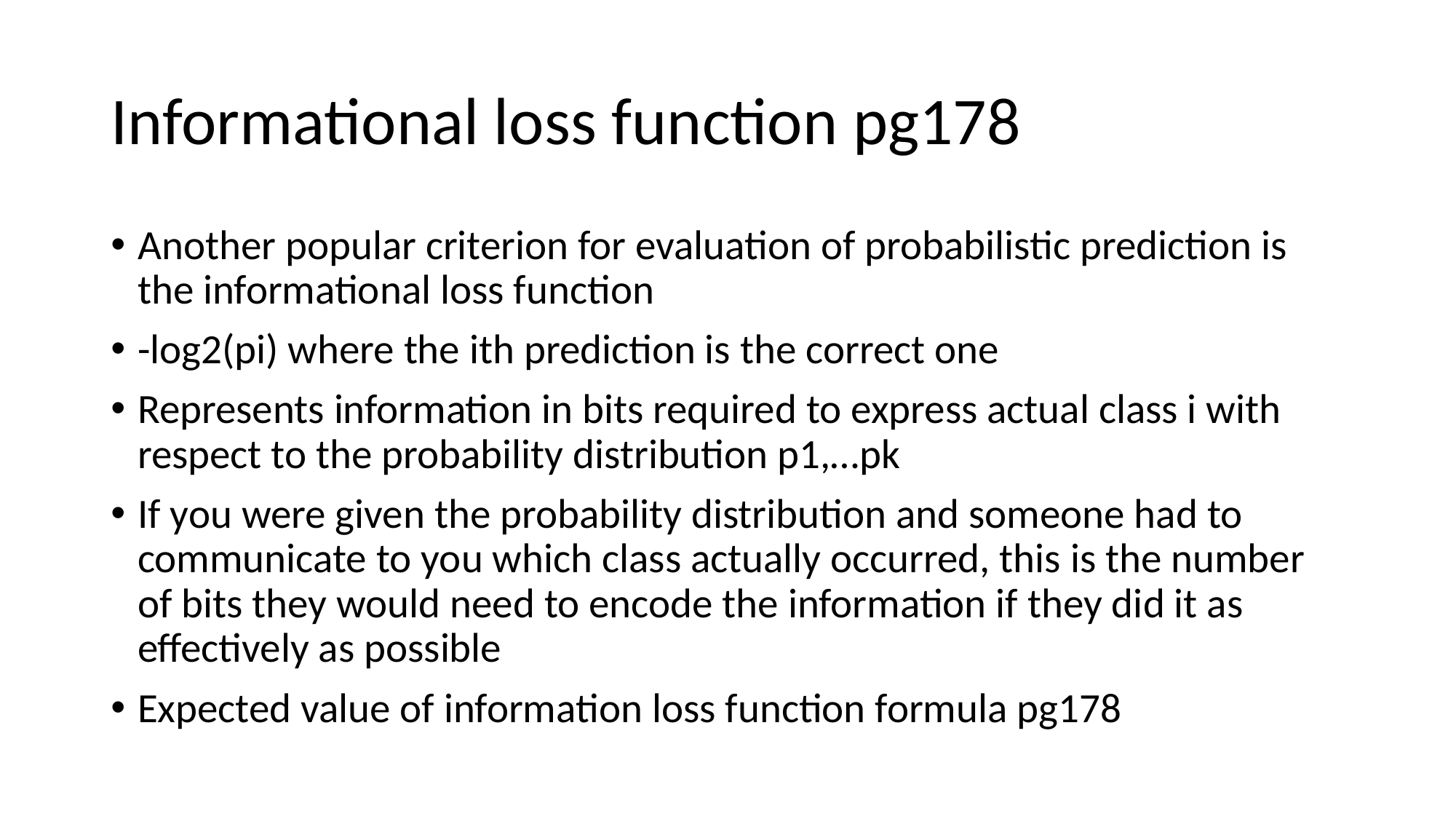

# Informational loss function pg178
Another popular criterion for evaluation of probabilistic prediction is the informational loss function
-log2(pi) where the ith prediction is the correct one
Represents information in bits required to express actual class i with respect to the probability distribution p1,…pk
If you were given the probability distribution and someone had to communicate to you which class actually occurred, this is the number of bits they would need to encode the information if they did it as effectively as possible
Expected value of information loss function formula pg178